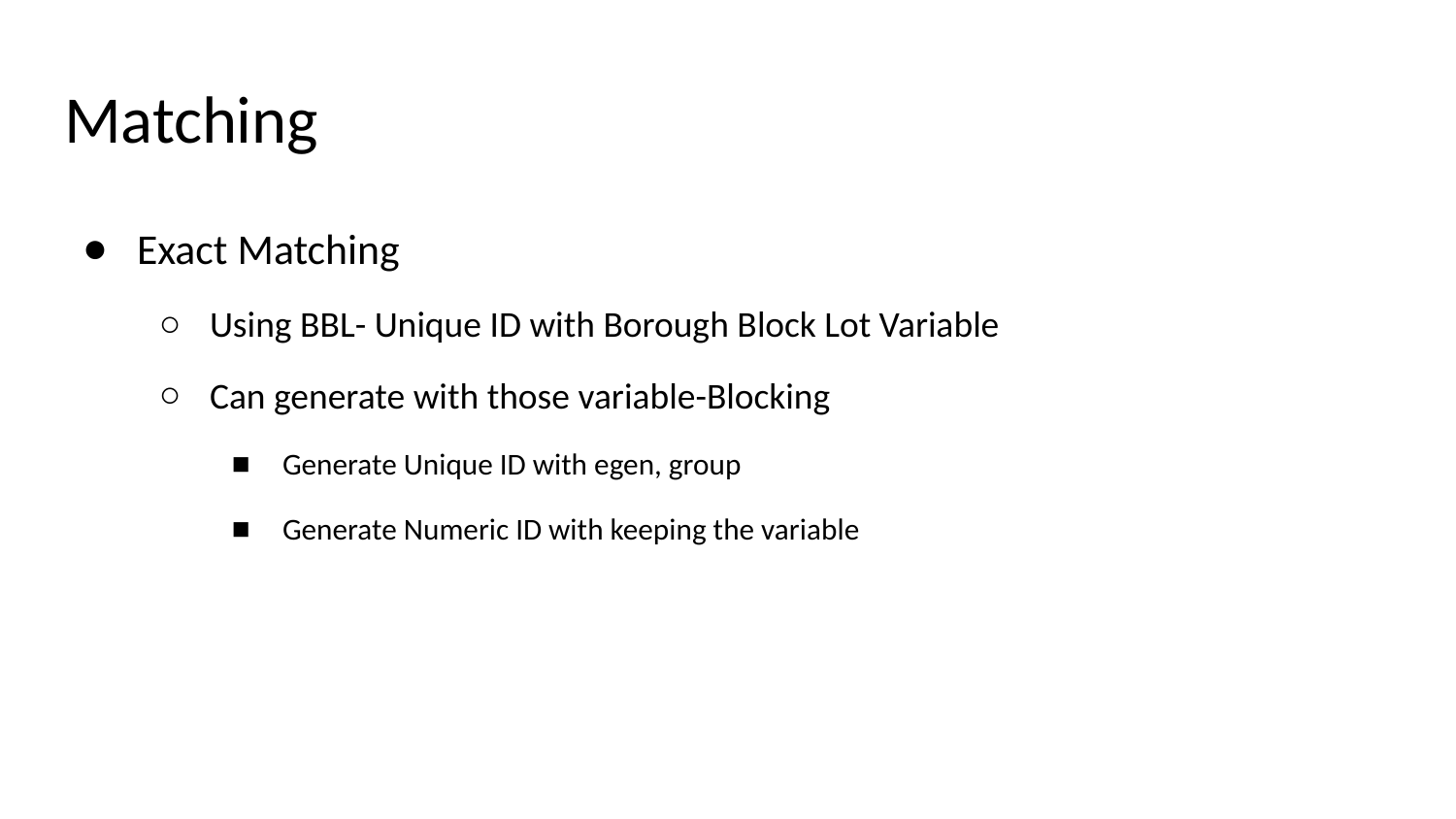

# Matching

Exact Matching
Using BBL- Unique ID with Borough Block Lot Variable
Can generate with those variable-Blocking
Generate Unique ID with egen, group
Generate Numeric ID with keeping the variable